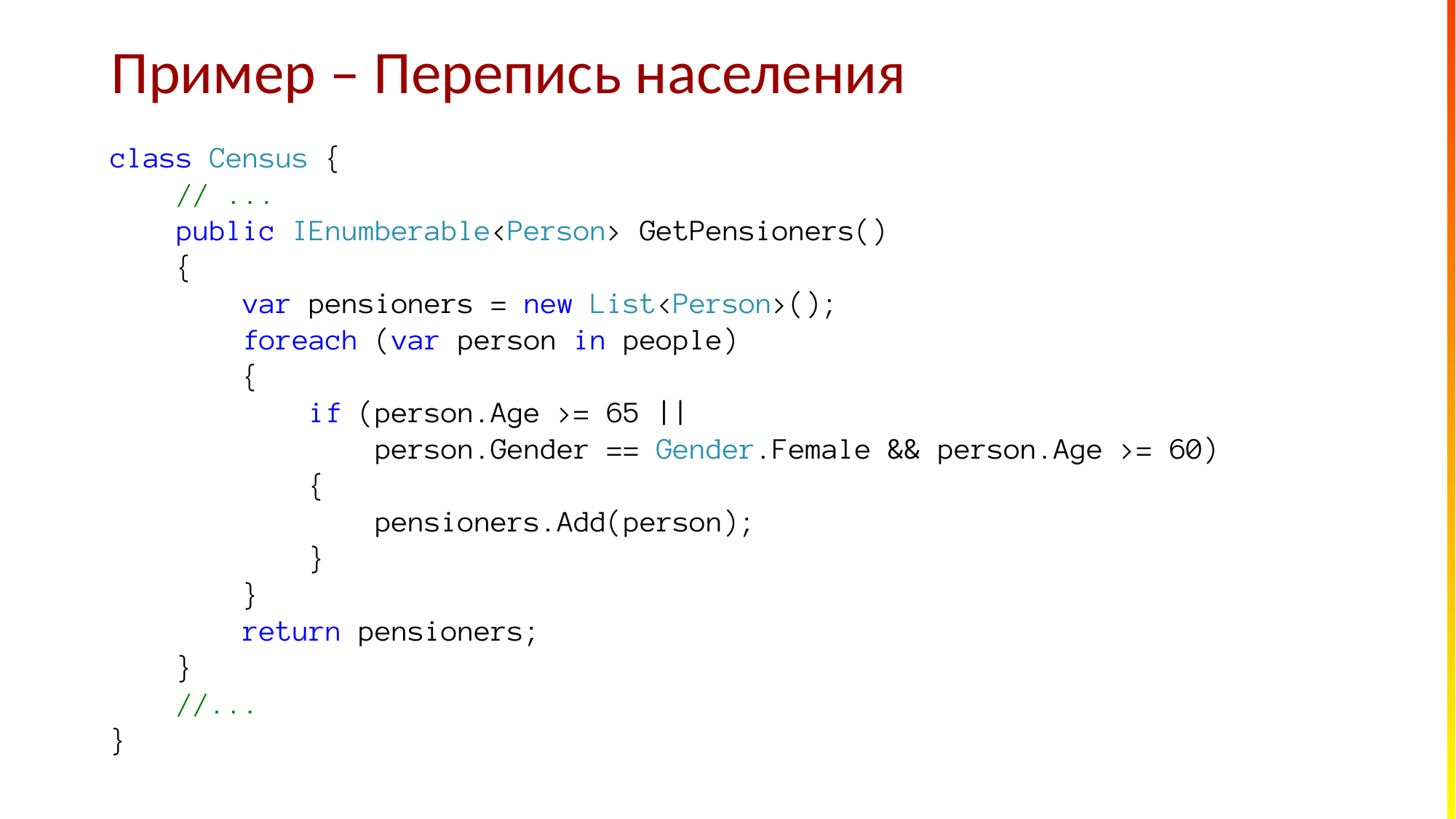

# Пример – Перепись населения
class Census {
    // ...
    public IEnumberable<Person> GetPensioners()
    {
        var pensioners = new List<Person>();
        foreach (var person in people)
        {
            if (person.Age >= 65 ||
                person.Gender == Gender.Female && person.Age >= 60)
            {
                pensioners.Add(person);
            }
        }
        return pensioners;
    }
    //...
}